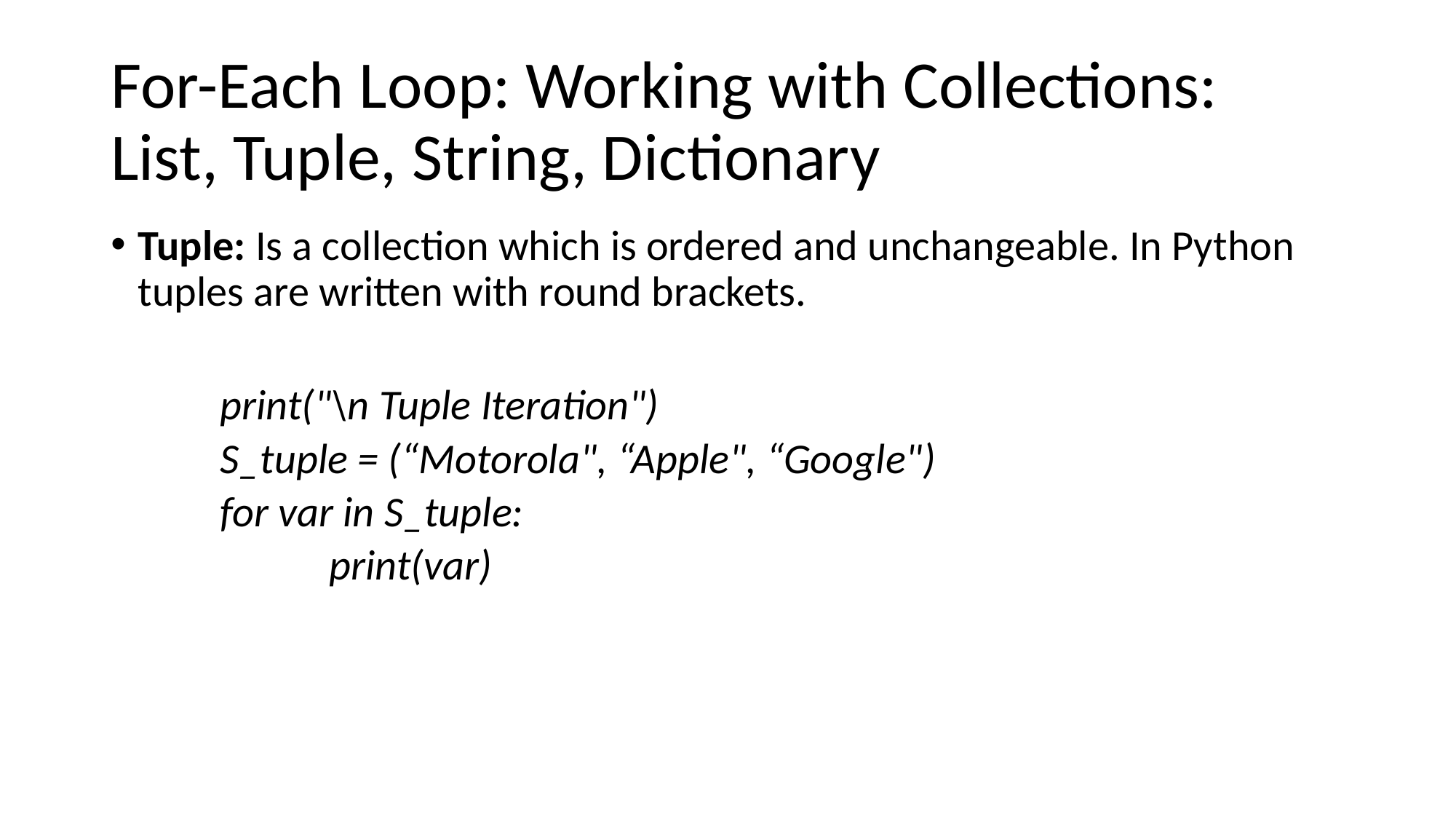

# For-Each Loop: Working with Collections: List, Tuple, String, Dictionary
Tuple: Is a collection which is ordered and unchangeable. In Python tuples are written with round brackets.

print("\n Tuple Iteration")
S_tuple = (“Motorola", “Apple", “Google")
for var in S_tuple:
	print(var)